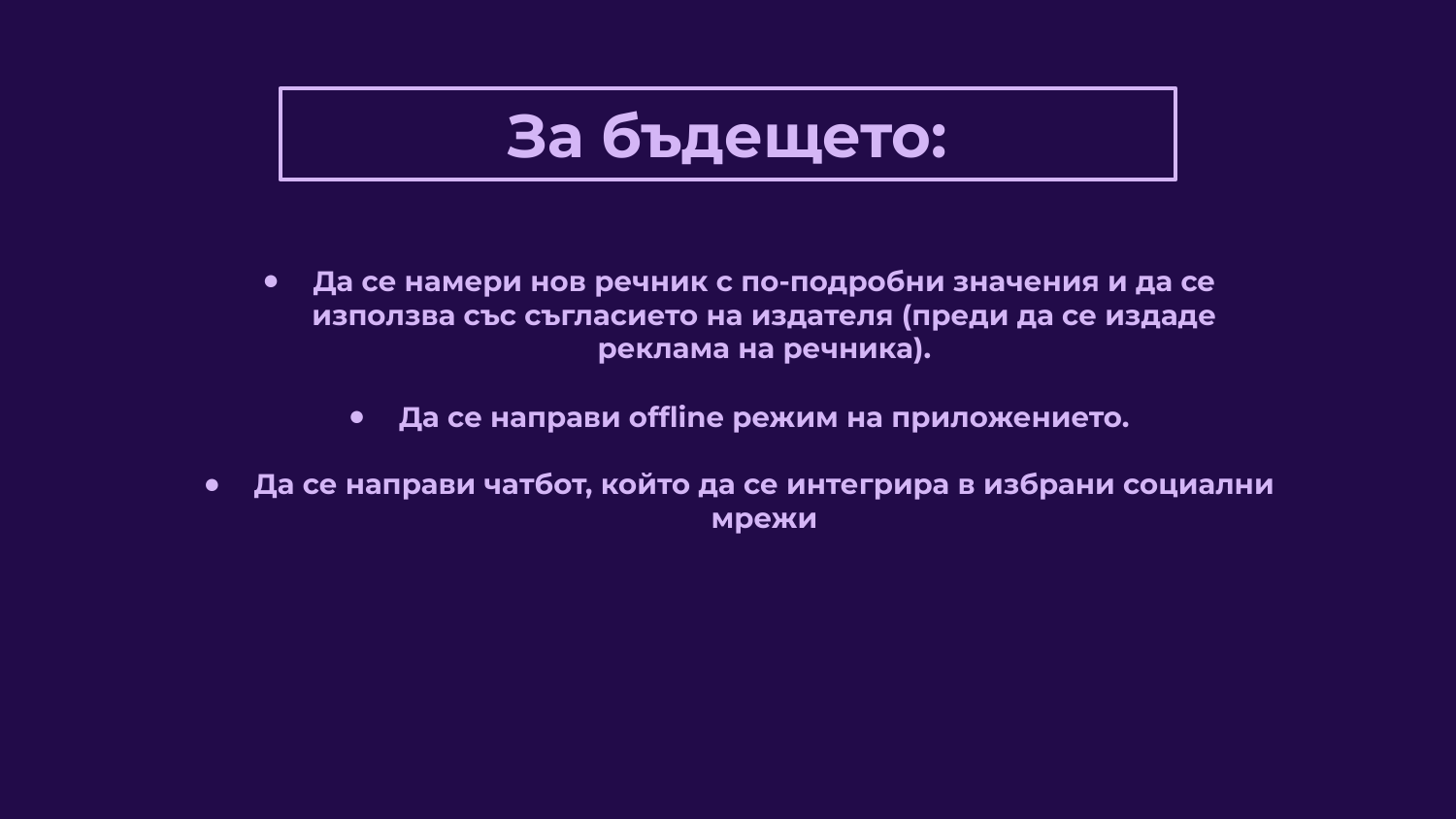

# За бъдещето:
Да се намери нов речник с по-подробни значения и да се използва със съгласието на издателя (преди да се издаде реклама на речника).
Да се направи offline режим на приложението.

Да се направи чатбот, който да се интегрира в избрани социални мрежи